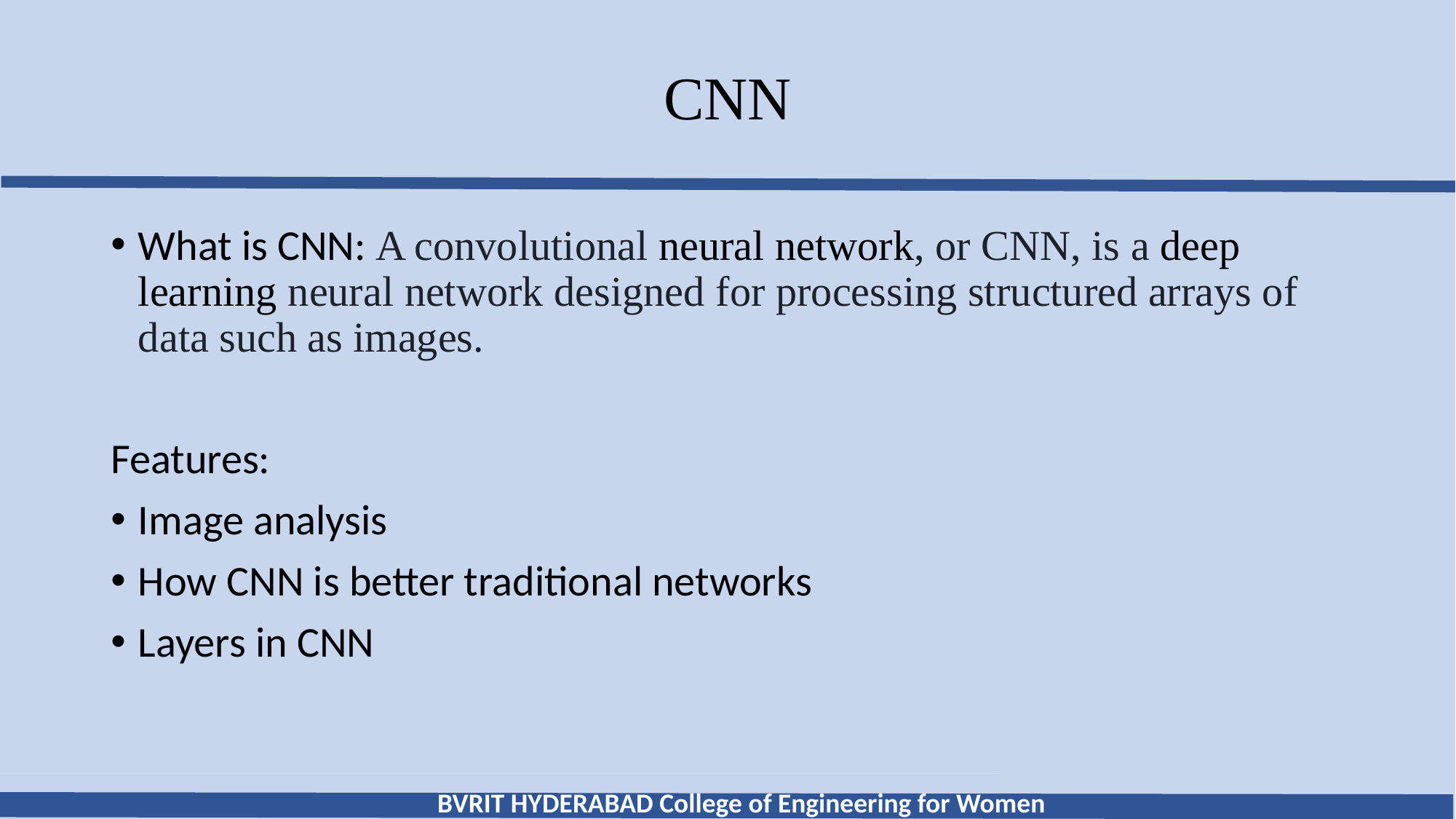

# CNN
What is CNN: A convolutional neural network, or CNN, is a deep learning neural network designed for processing structured arrays of data such as images.

Features:
Image analysis
How CNN is better traditional networks
Layers in CNN
BVRIT HYDERABAD College of Engineering for Women